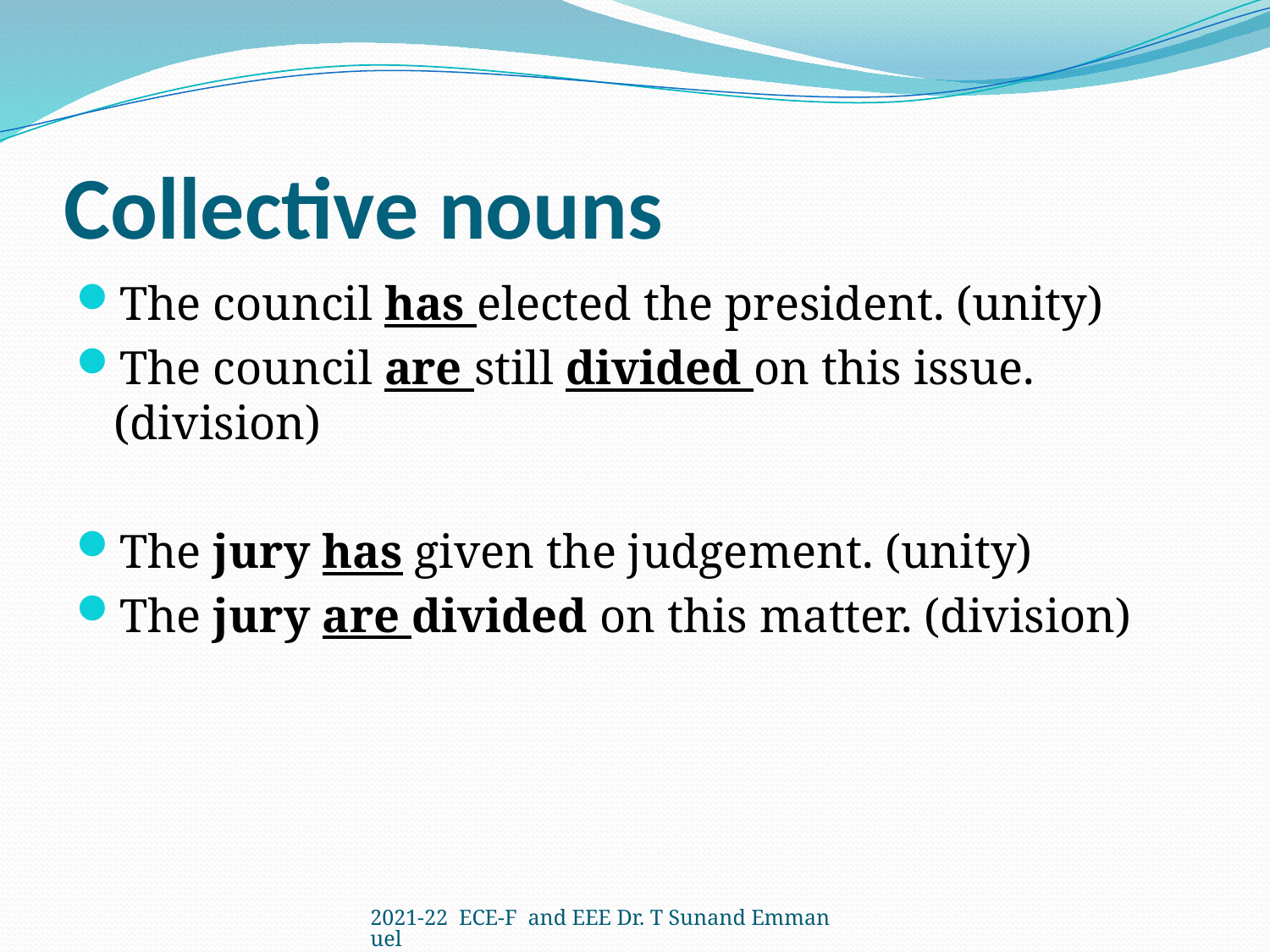

# Collective nouns
The council has elected the president. (unity)
The council are still divided on this issue. (division)

The jury has given the judgement. (unity)
The jury are divided on this matter. (division)

2021-22  ECE-F  and EEE Dr. T Sunand Emmanuel